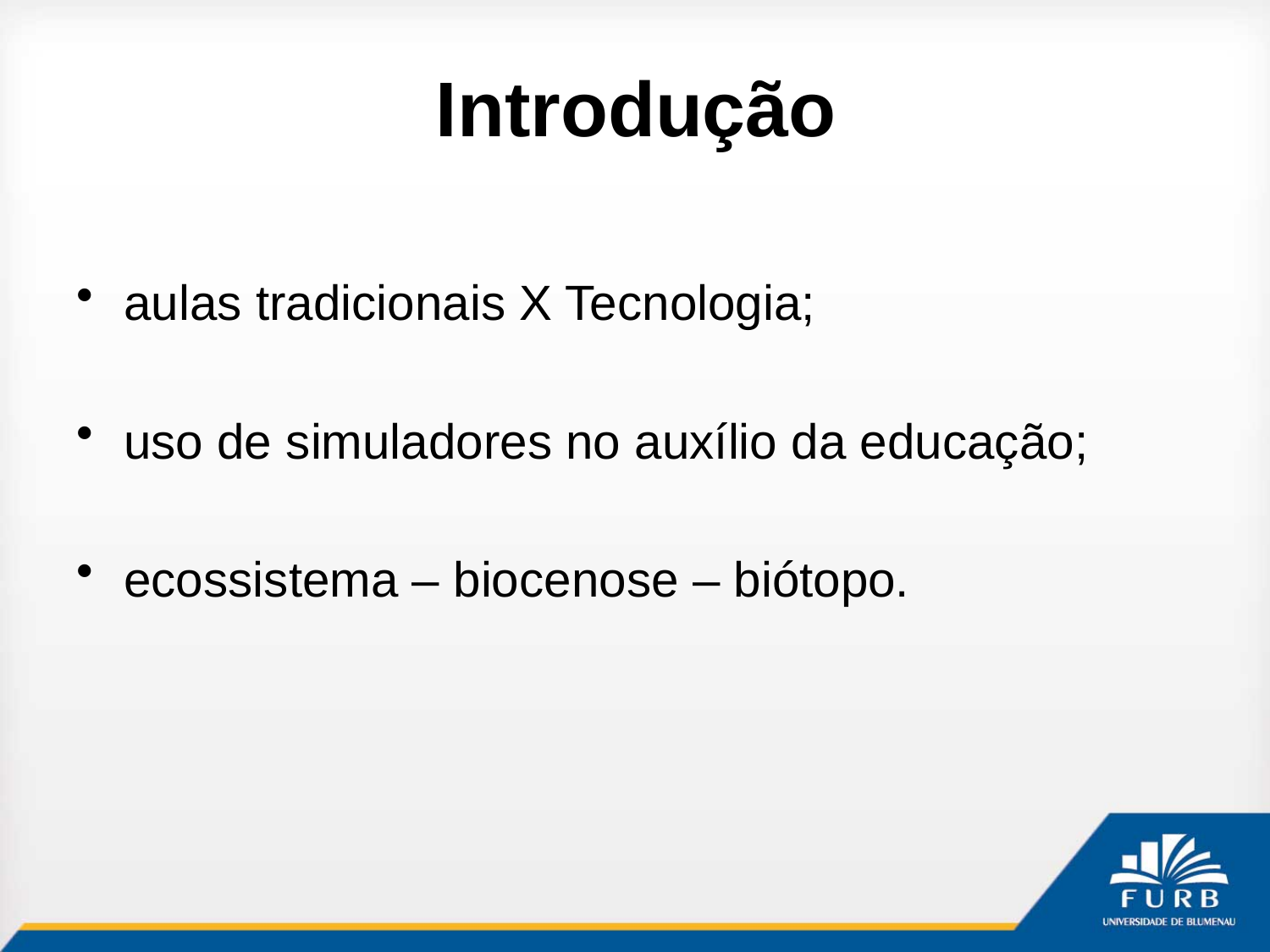

# Introdução

aulas tradicionais X Tecnologia;

uso de simuladores no auxílio da educação;

ecossistema – biocenose – biótopo.